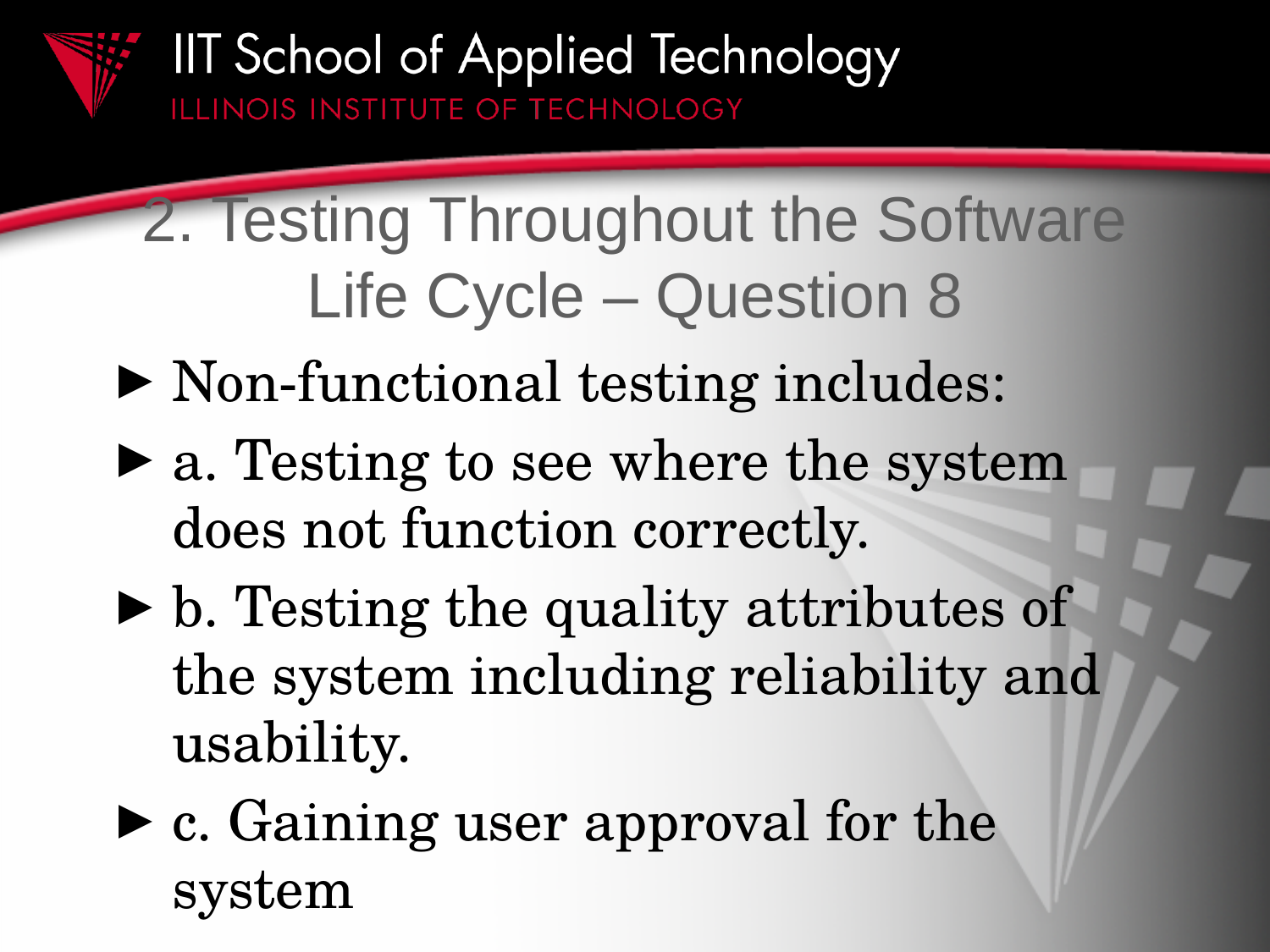

# 2. Testing Throughout the Software Life Cycle – Question 8
Non-functional testing includes:
a. Testing to see where the system does not function correctly.
b. Testing the quality attributes of the system including reliability and usability.
c. Gaining user approval for the system